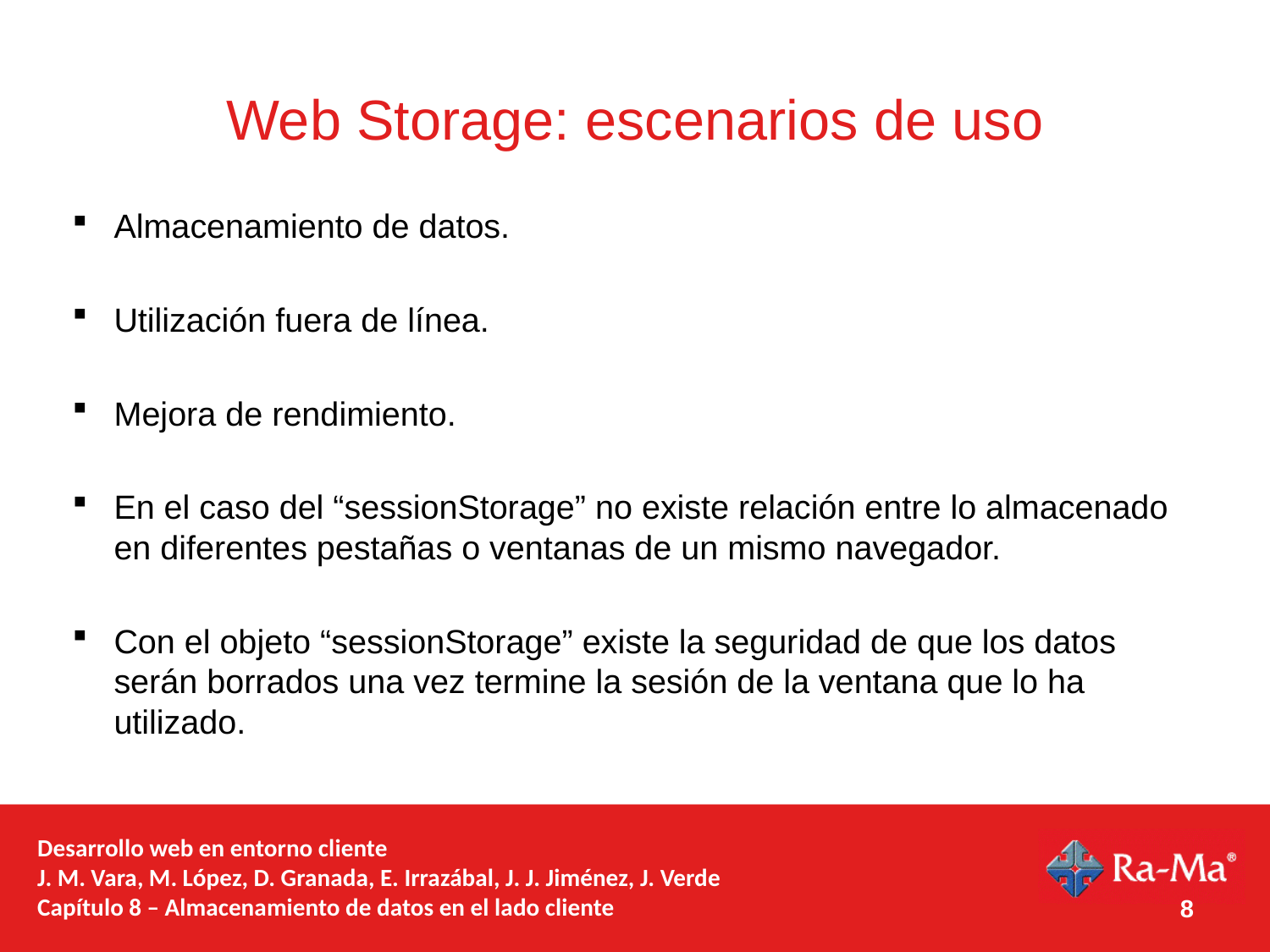

# Web Storage: escenarios de uso
Almacenamiento de datos.

Utilización fuera de línea.

Mejora de rendimiento.

En el caso del “sessionStorage” no existe relación entre lo almacenado en diferentes pestañas o ventanas de un mismo navegador.

Con el objeto “sessionStorage” existe la seguridad de que los datos serán borrados una vez termine la sesión de la ventana que lo ha utilizado.
Desarrollo web en entorno cliente
J. M. Vara, M. López, D. Granada, E. Irrazábal, J. J. Jiménez, J. Verde
Capítulo 8 – Almacenamiento de datos en el lado cliente
8